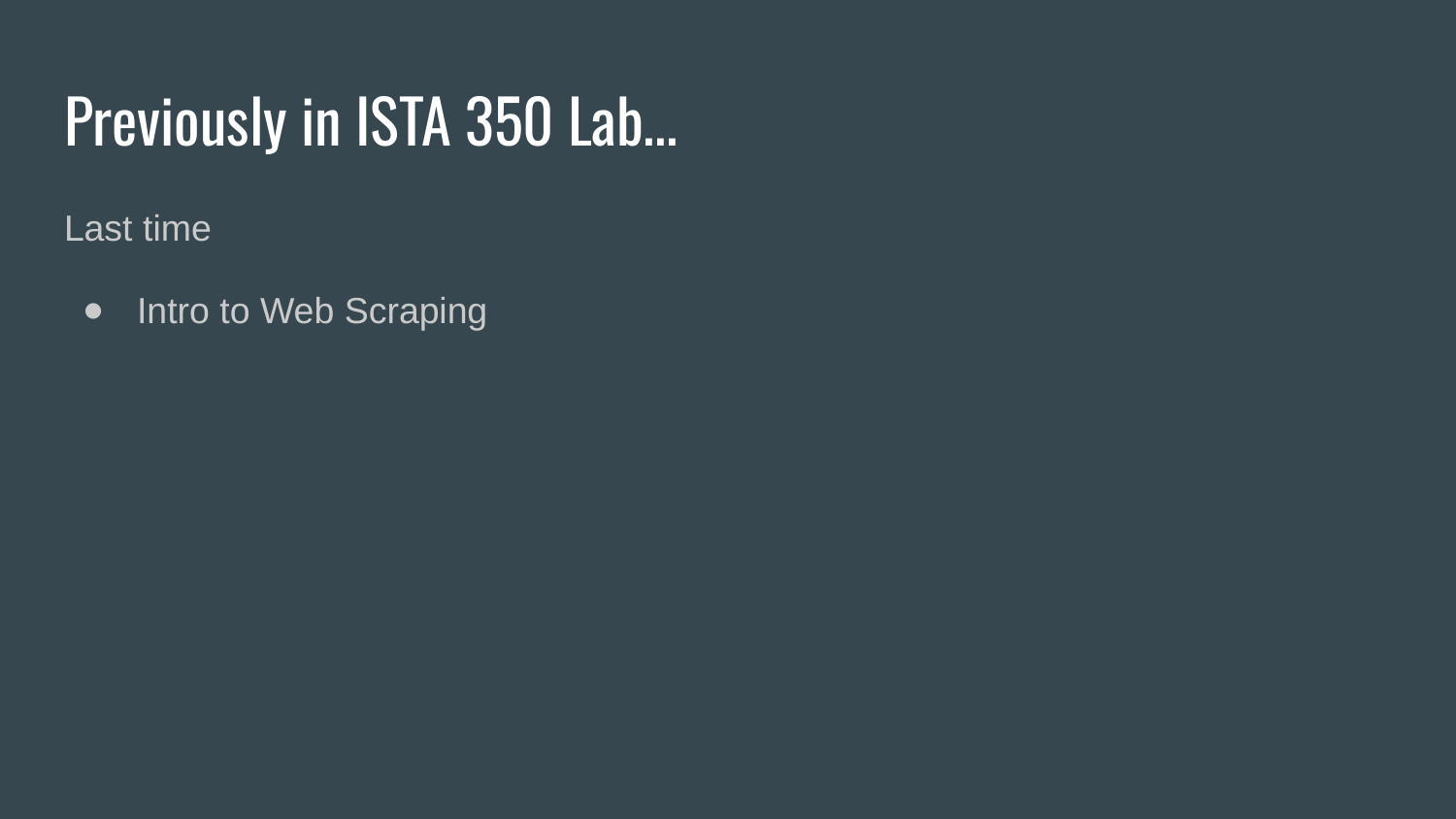

# Previously in ISTA 350 Lab...
Last time
Intro to Web Scraping